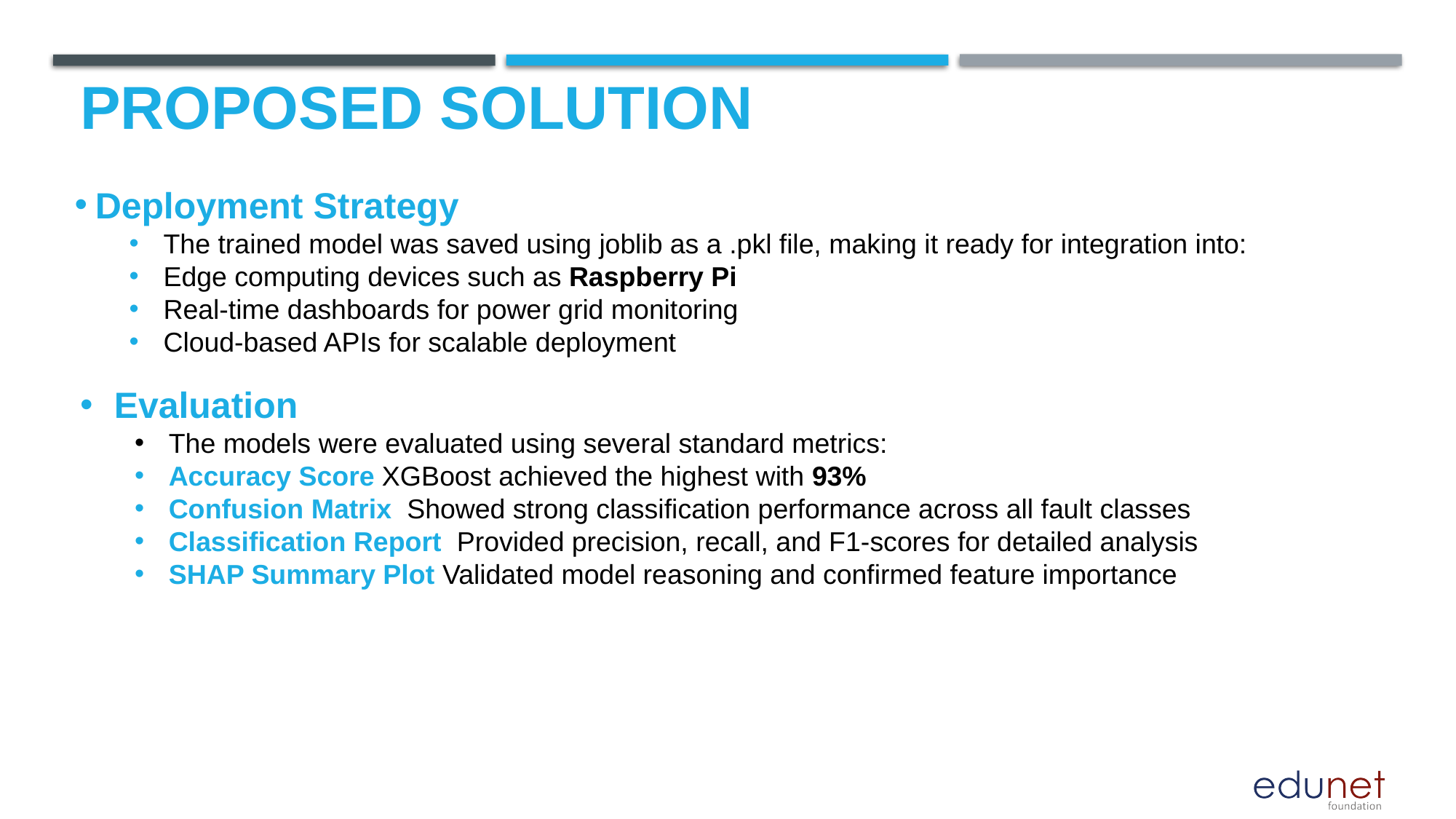

# Proposed Solution
Deployment Strategy
The trained model was saved using joblib as a .pkl file, making it ready for integration into:
Edge computing devices such as Raspberry Pi
Real-time dashboards for power grid monitoring
Cloud-based APIs for scalable deployment
Evaluation
The models were evaluated using several standard metrics:
Accuracy Score XGBoost achieved the highest with 93%
Confusion Matrix  Showed strong classification performance across all fault classes
Classification Report  Provided precision, recall, and F1-scores for detailed analysis
SHAP Summary Plot Validated model reasoning and confirmed feature importance